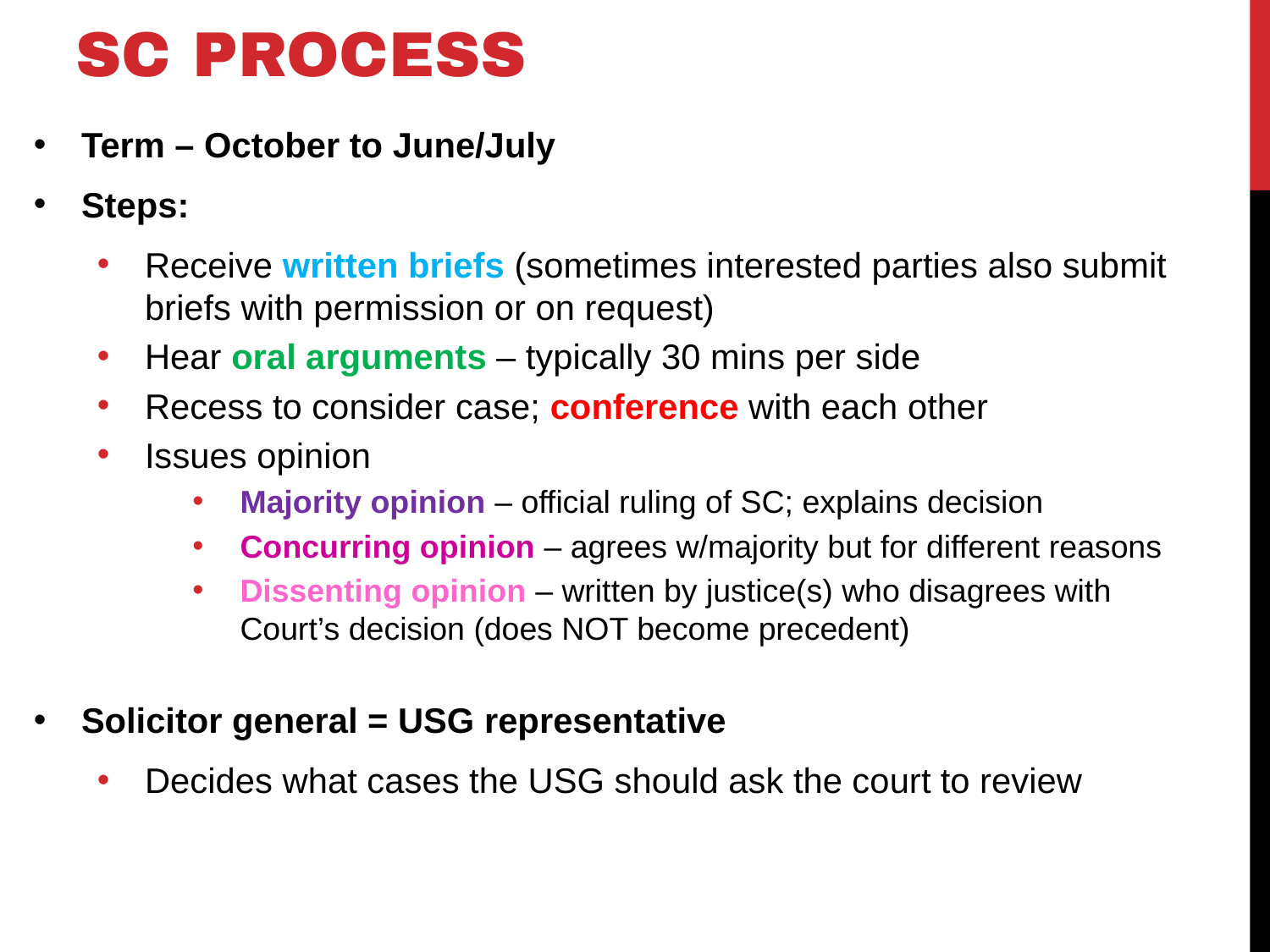

SC PROCESS
Term – October to June/July
Steps:
Receive written briefs (sometimes interested parties also submit briefs with permission or on request)
Hear oral arguments – typically 30 mins per side
Recess to consider case; conference with each other
Issues opinion
Majority opinion – official ruling of SC; explains decision
Concurring opinion – agrees w/majority but for different reasons
Dissenting opinion – written by justice(s) who disagrees with Court’s decision (does NOT become precedent)

Solicitor general = USG representative
Decides what cases the USG should ask the court to review